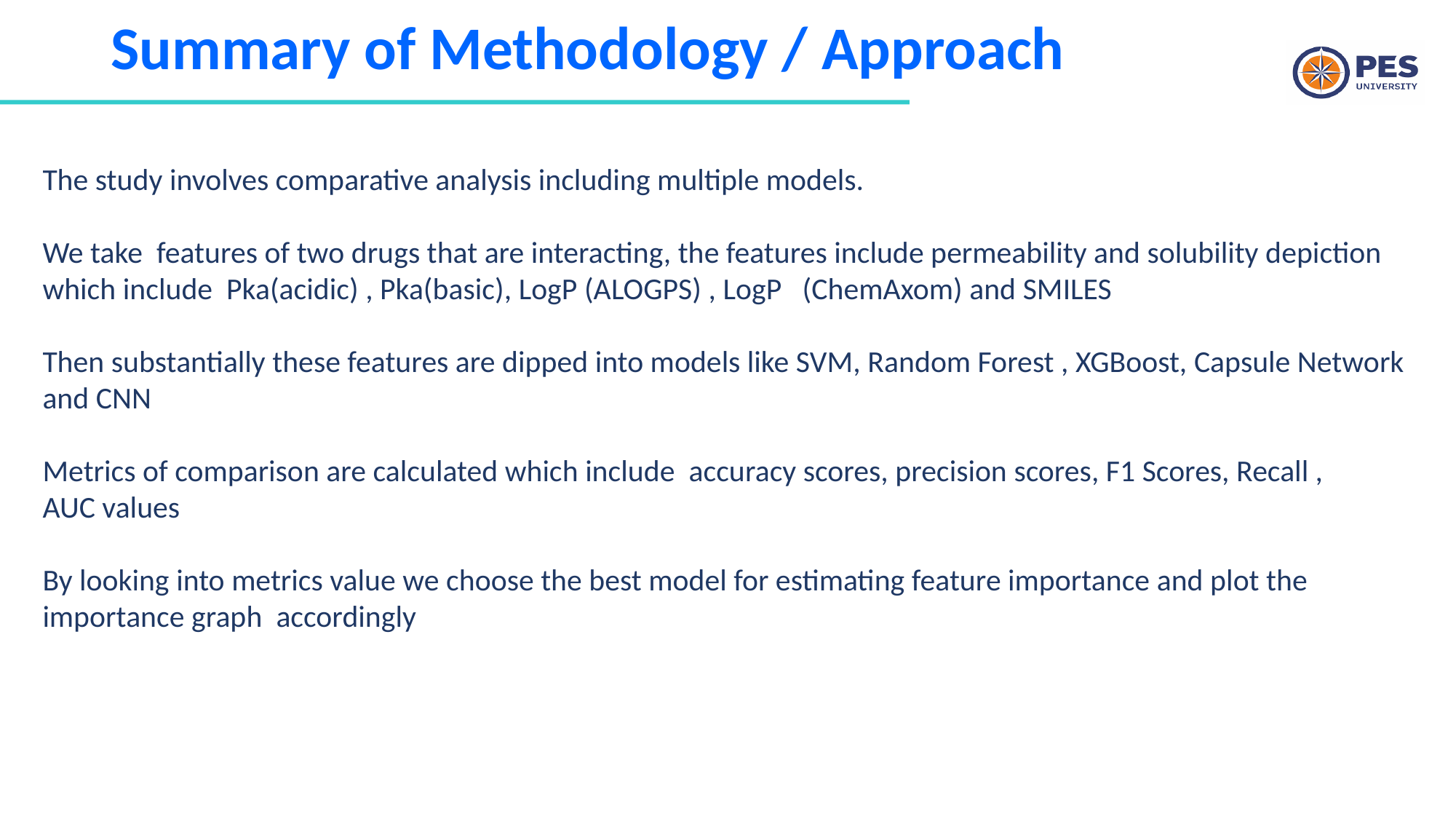

# Summary of Methodology / Approach
The study involves comparative analysis including multiple models.

We take  features of two drugs that are interacting, the features include permeability and solubility depiction
which include  Pka(acidic) , Pka(basic), LogP (ALOGPS) , LogP   (ChemAxom) and SMILES

Then substantially these features are dipped into models like SVM, Random Forest , XGBoost, Capsule Network
and CNN

Metrics of comparison are calculated which include  accuracy scores, precision scores, F1 Scores, Recall ,
AUC values

By looking into metrics value we choose the best model for estimating feature importance and plot the
importance graph  accordingly